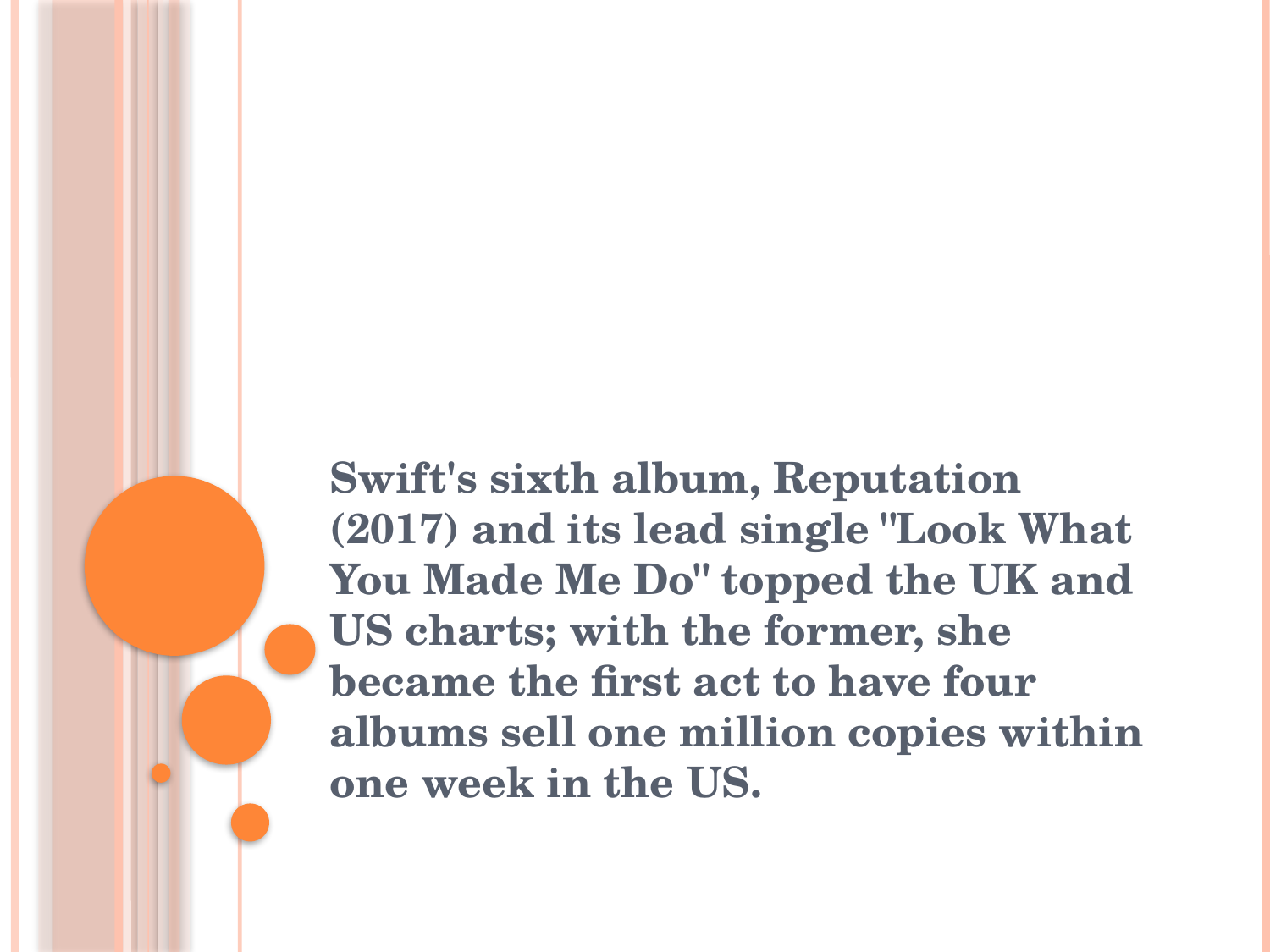

#
Swift's sixth album, Reputation (2017) and its lead single "Look What You Made Me Do" topped the UK and US charts; with the former, she became the first act to have four albums sell one million copies within one week in the US.